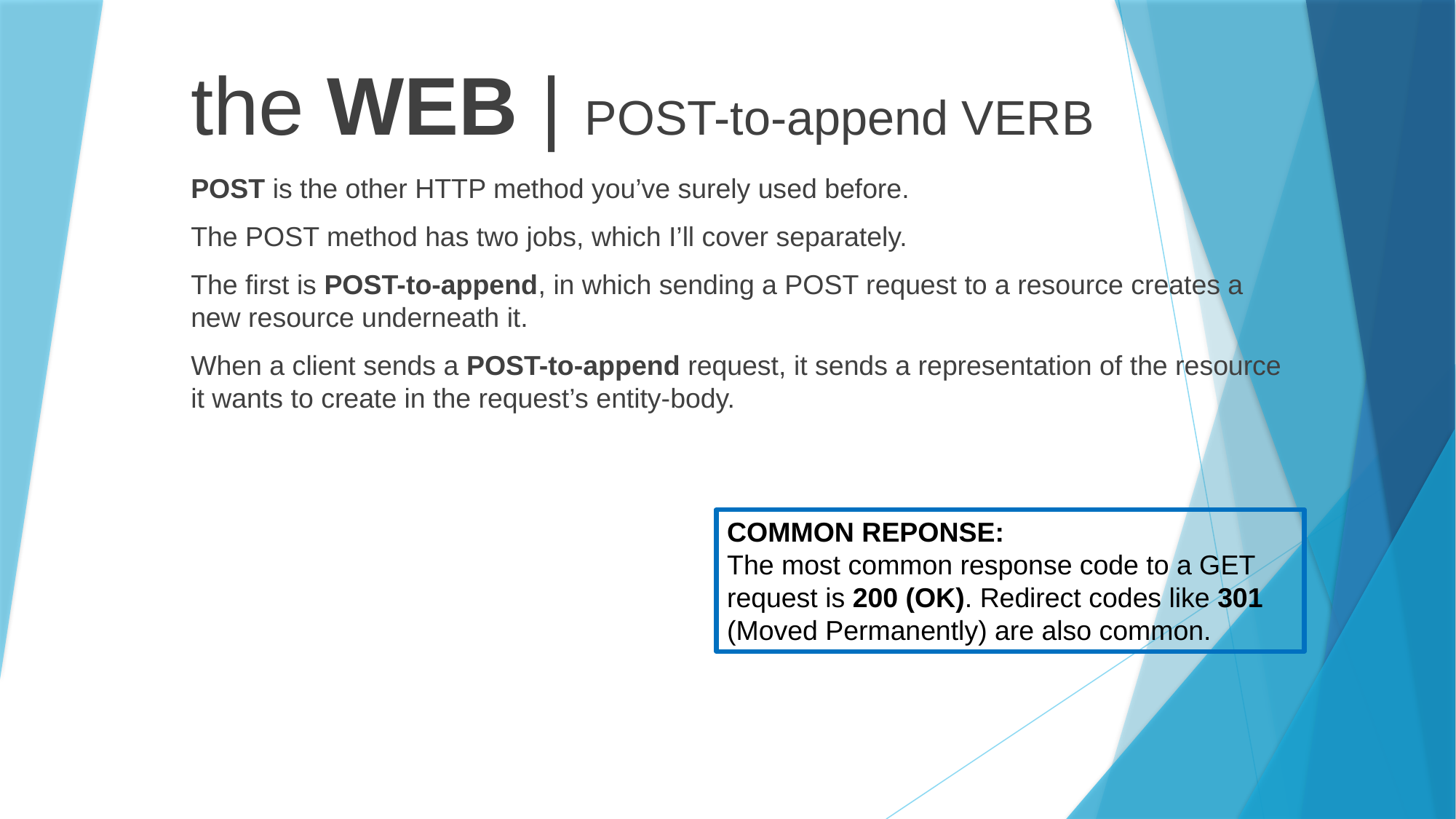

the WEB | POST-to-append VERB
POST is the other HTTP method you’ve surely used before.
The POST method has two jobs, which I’ll cover separately.
The first is POST-to-append, in which sending a POST request to a resource creates a new resource underneath it.
When a client sends a POST-to-append request, it sends a representation of the resource it wants to create in the request’s entity-body.
COMMON REPONSE:
The most common response code to a GET request is 200 (OK). Redirect codes like 301 (Moved Permanently) are also common.